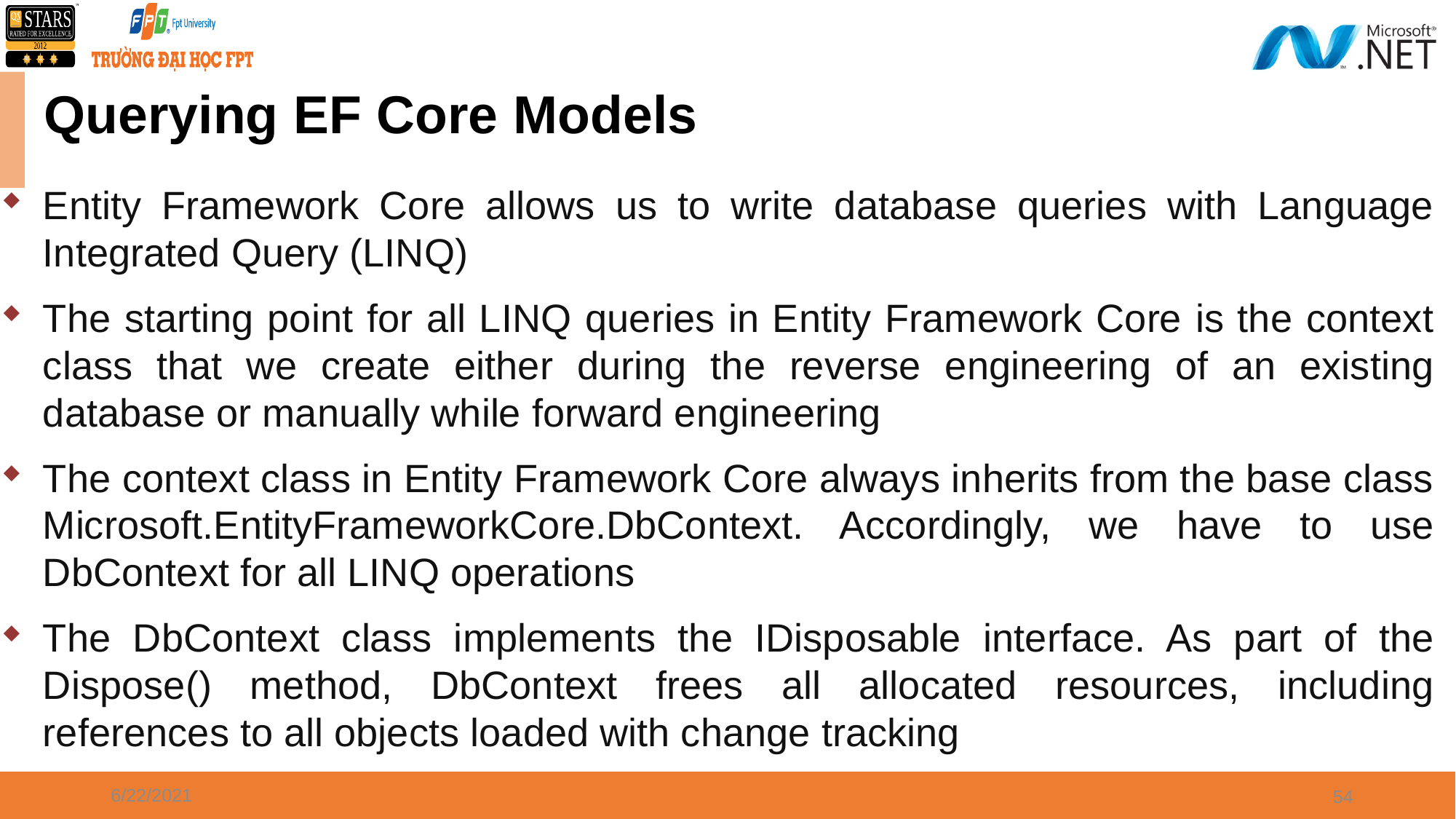

# Querying EF Core Models
Entity Framework Core allows us to write database queries with Language Integrated Query (LINQ)
The starting point for all LINQ queries in Entity Framework Core is the context class that we create either during the reverse engineering of an existing database or manually while forward engineering
The context class in Entity Framework Core always inherits from the base class Microsoft.EntityFrameworkCore.DbContext. Accordingly, we have to use DbContext for all LINQ operations
The DbContext class implements the IDisposable interface. As part of the Dispose() method, DbContext frees all allocated resources, including references to all objects loaded with change tracking
6/22/2021
54